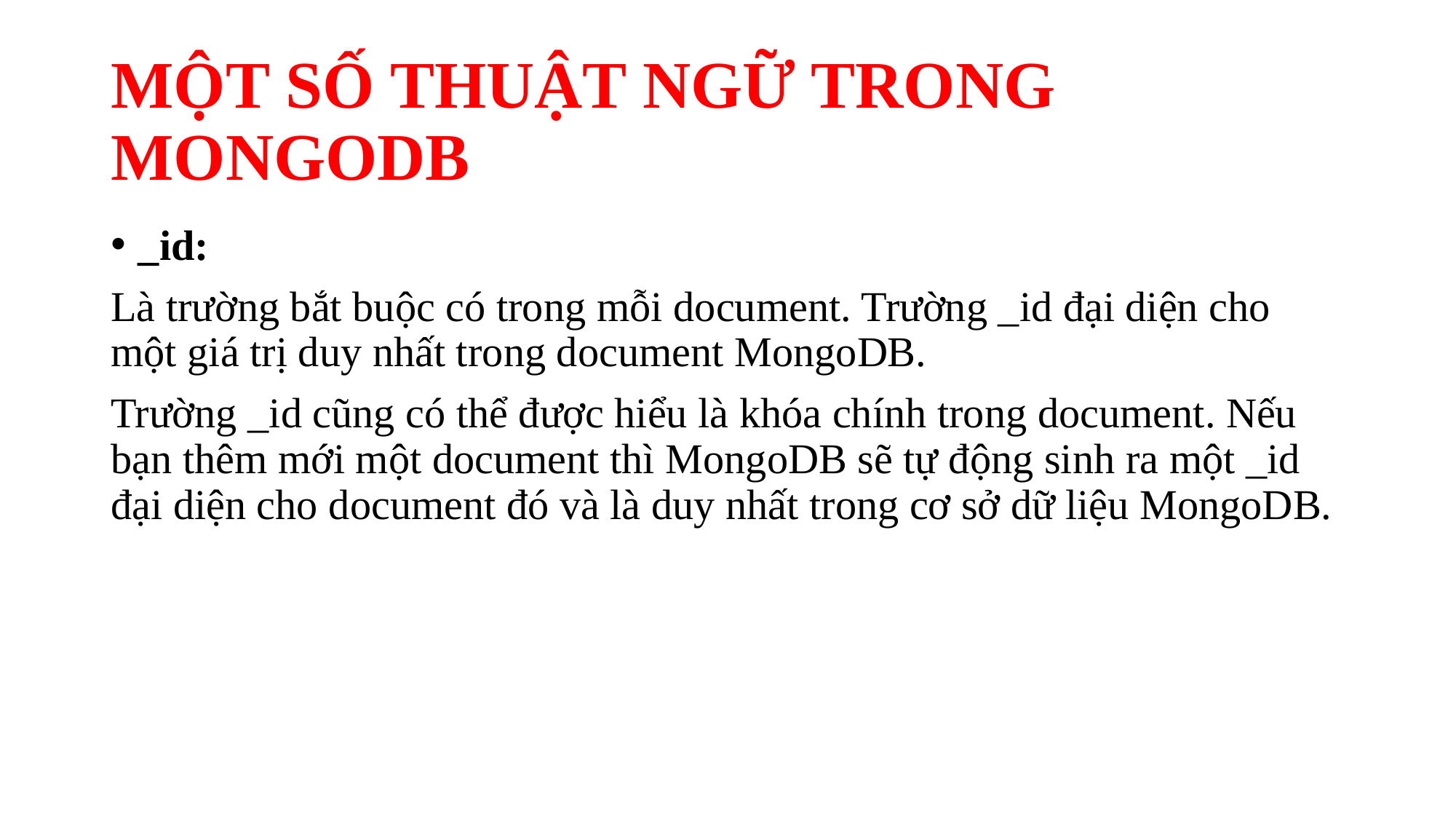

# MỘT SỐ THUẬT NGỮ TRONG MONGODB
_id:
Là trường bắt buộc có trong mỗi document. Trường _id đại diện cho một giá trị duy nhất trong document MongoDB.
Trường _id cũng có thể được hiểu là khóa chính trong document. Nếu bạn thêm mới một document thì MongoDB sẽ tự động sinh ra một _id đại diện cho document đó và là duy nhất trong cơ sở dữ liệu MongoDB.